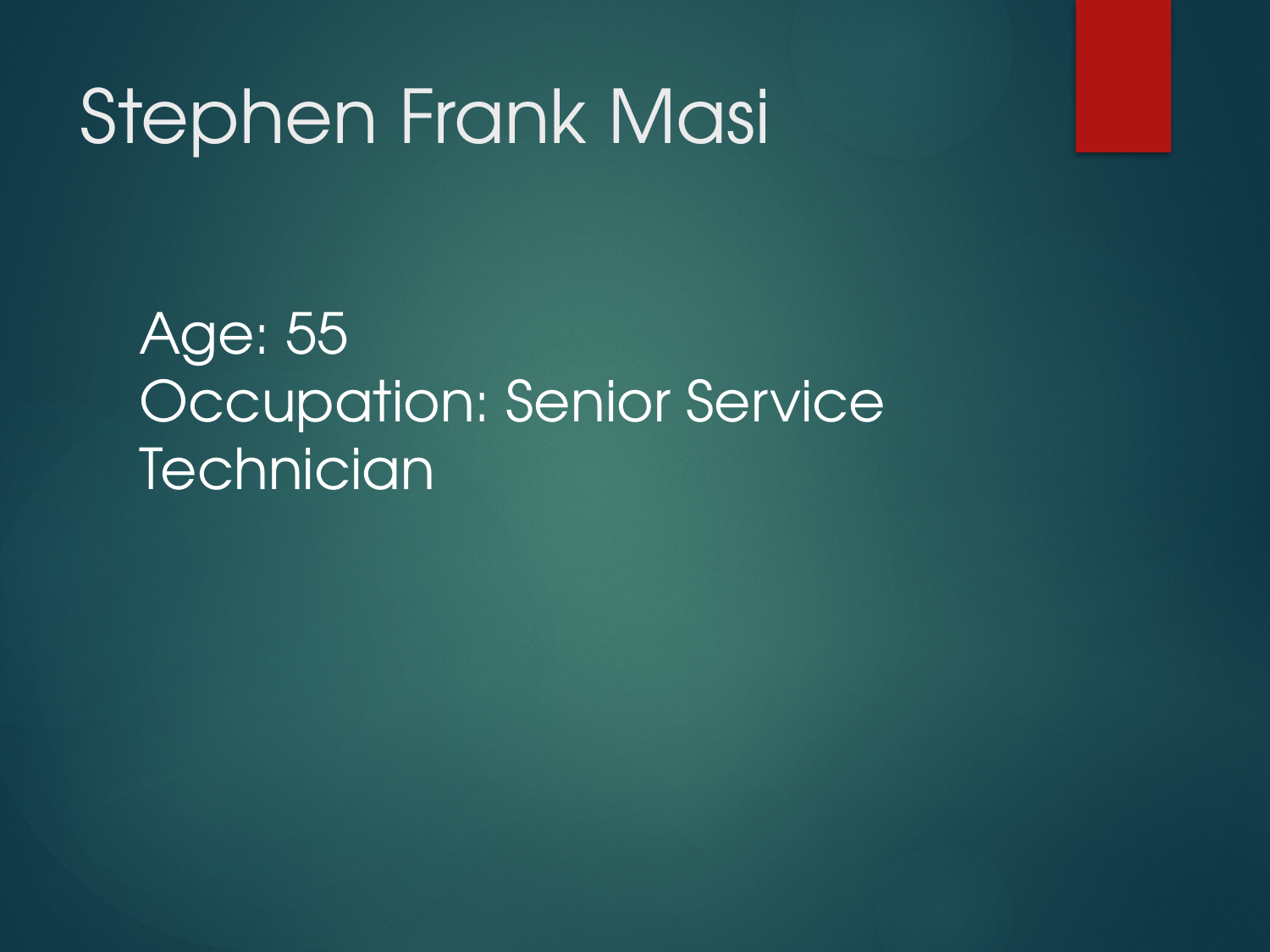

# Stephen Frank Masi

Age: 55
Occupation: Senior Service Technician